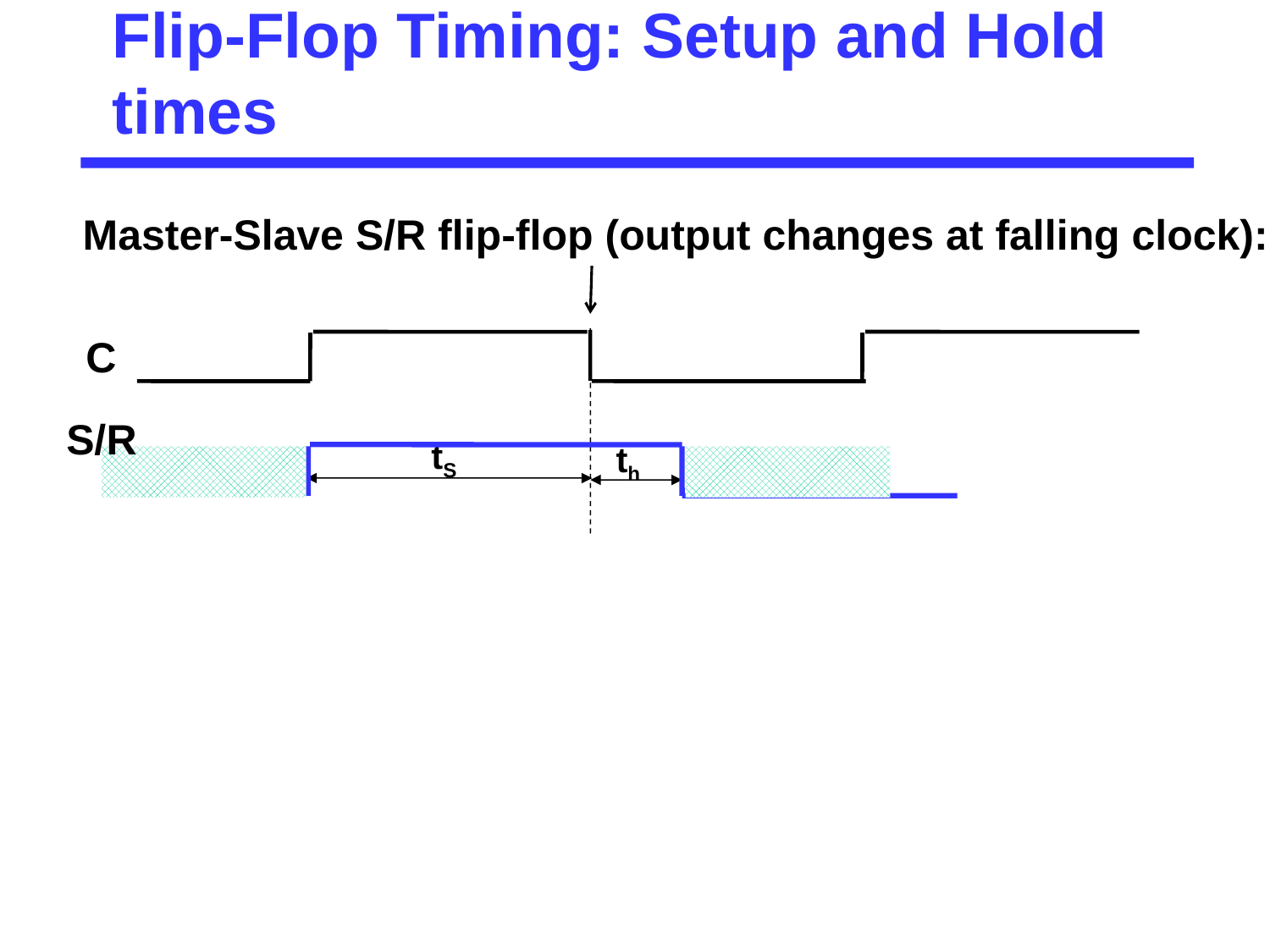

# Flip-Flop Timing: Setup and Hold times
Master-Slave S/R flip-flop (output changes at falling clock):
C

S/R

tS
th